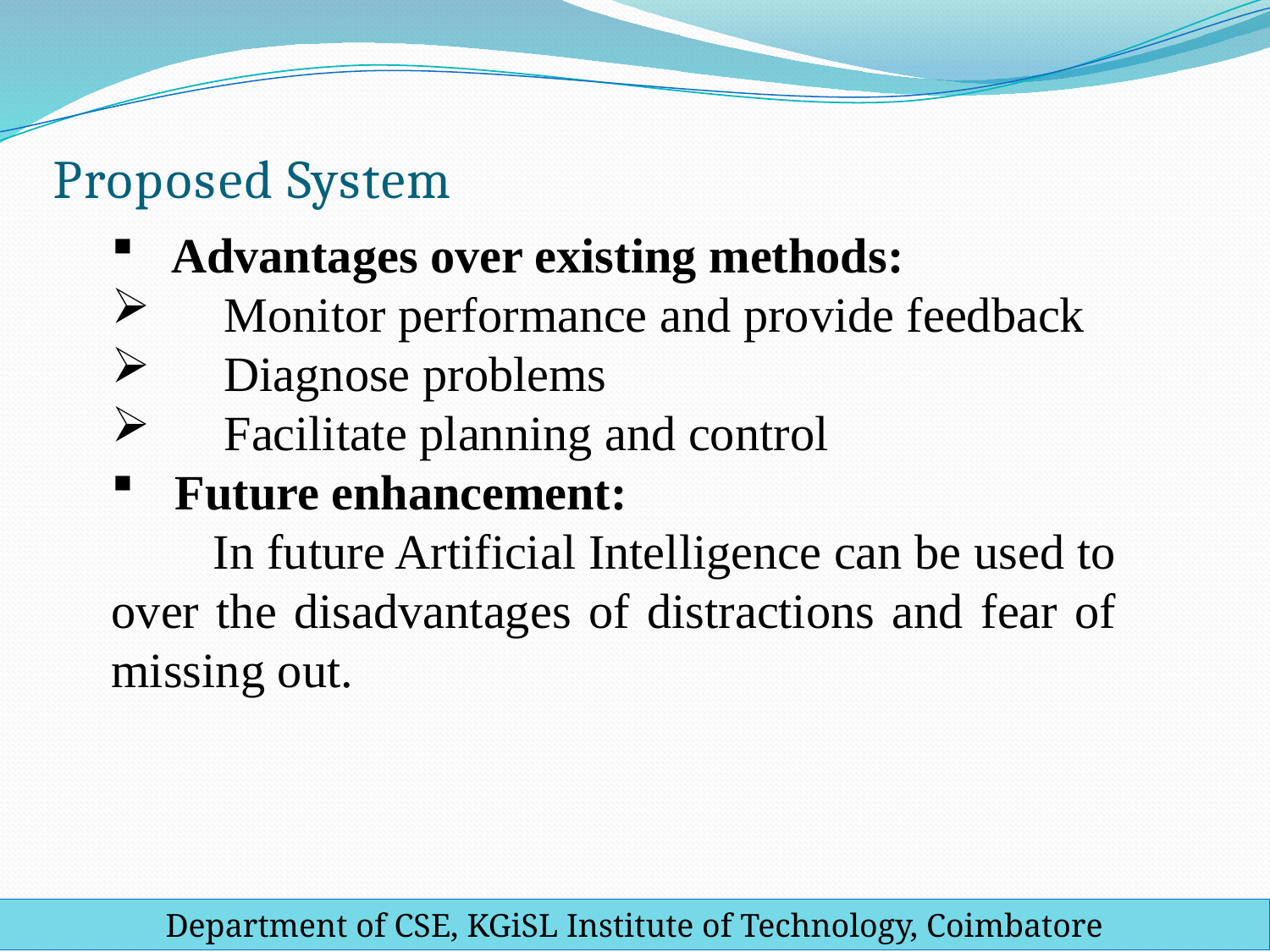

# Proposed System
   Advantages over existing methods:
    Monitor performance and provide feedback
    Diagnose problems
    Facilitate planning and control
Future enhancement:
        In future Artificial Intelligence can be used to over the disadvantages of distractions and fear of missing out.
Department of CSE, KGiSL Institute of Technology, Coimbatore